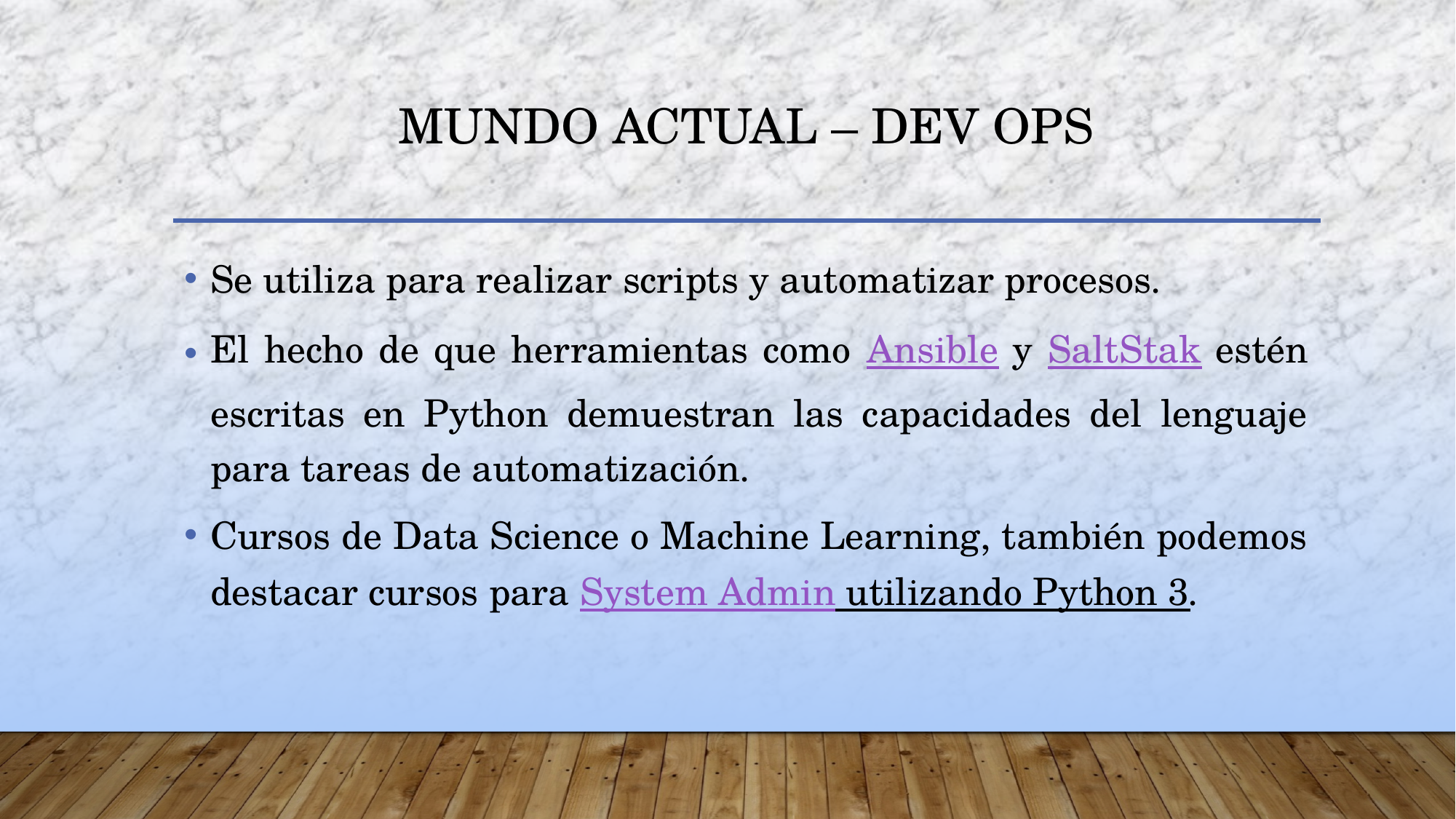

# Mundo actual – dev ops
Se utiliza para realizar scripts y automatizar procesos.
El hecho de que herramientas como Ansible y SaltStak estén escritas en Python demuestran las capacidades del lenguaje para tareas de automatización.
Cursos de Data Science o Machine Learning, también podemos destacar cursos para System Admin utilizando Python 3.